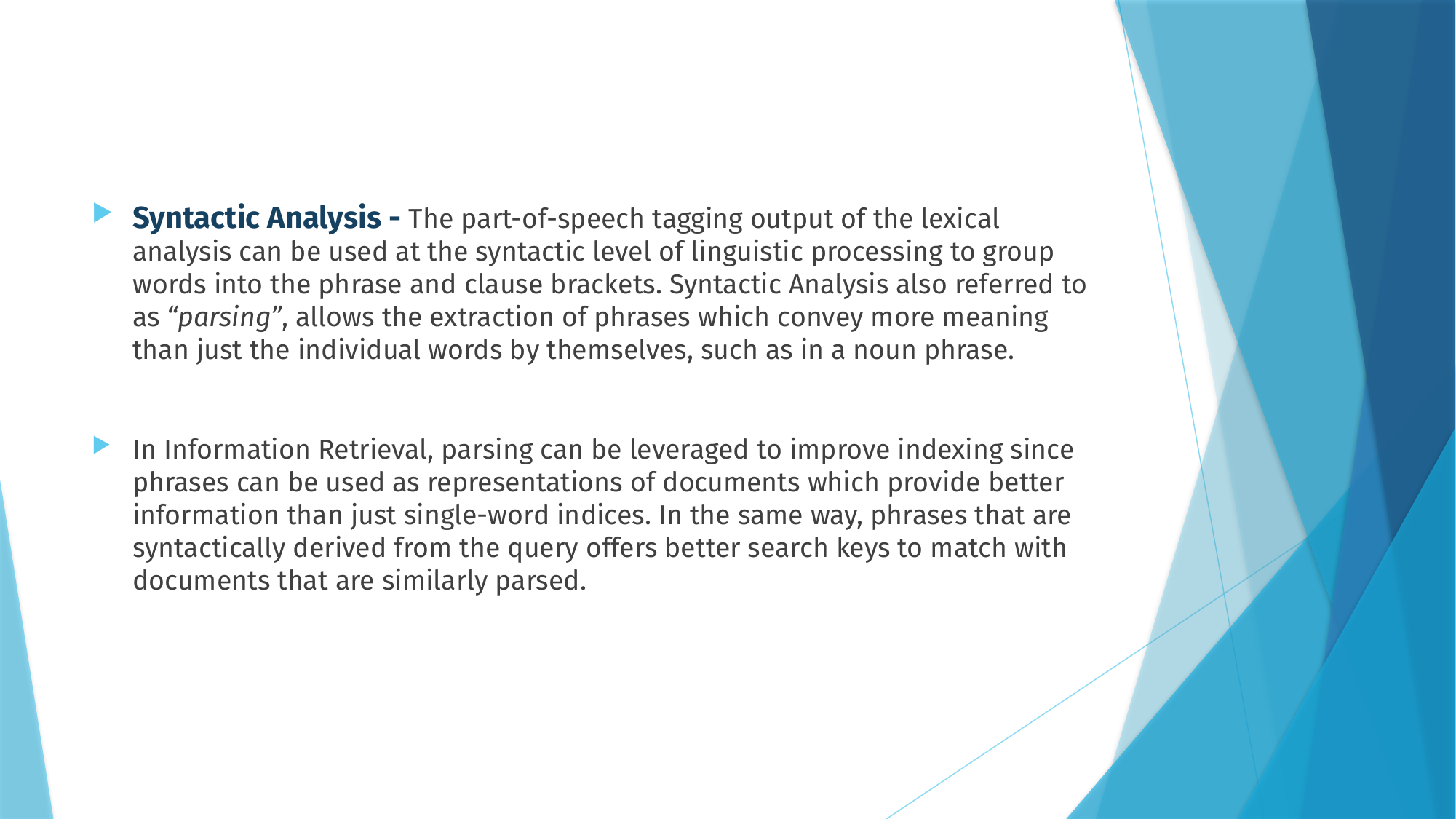

Syntactic Analysis - The part-of-speech tagging output of the lexical analysis can be used at the syntactic level of linguistic processing to group words into the phrase and clause brackets. Syntactic Analysis also referred to as “parsing”, allows the extraction of phrases which convey more meaning than just the individual words by themselves, such as in a noun phrase.

In Information Retrieval, parsing can be leveraged to improve indexing since phrases can be used as representations of documents which provide better information than just single-word indices. In the same way, phrases that are syntactically derived from the query offers better search keys to match with documents that are similarly parsed.